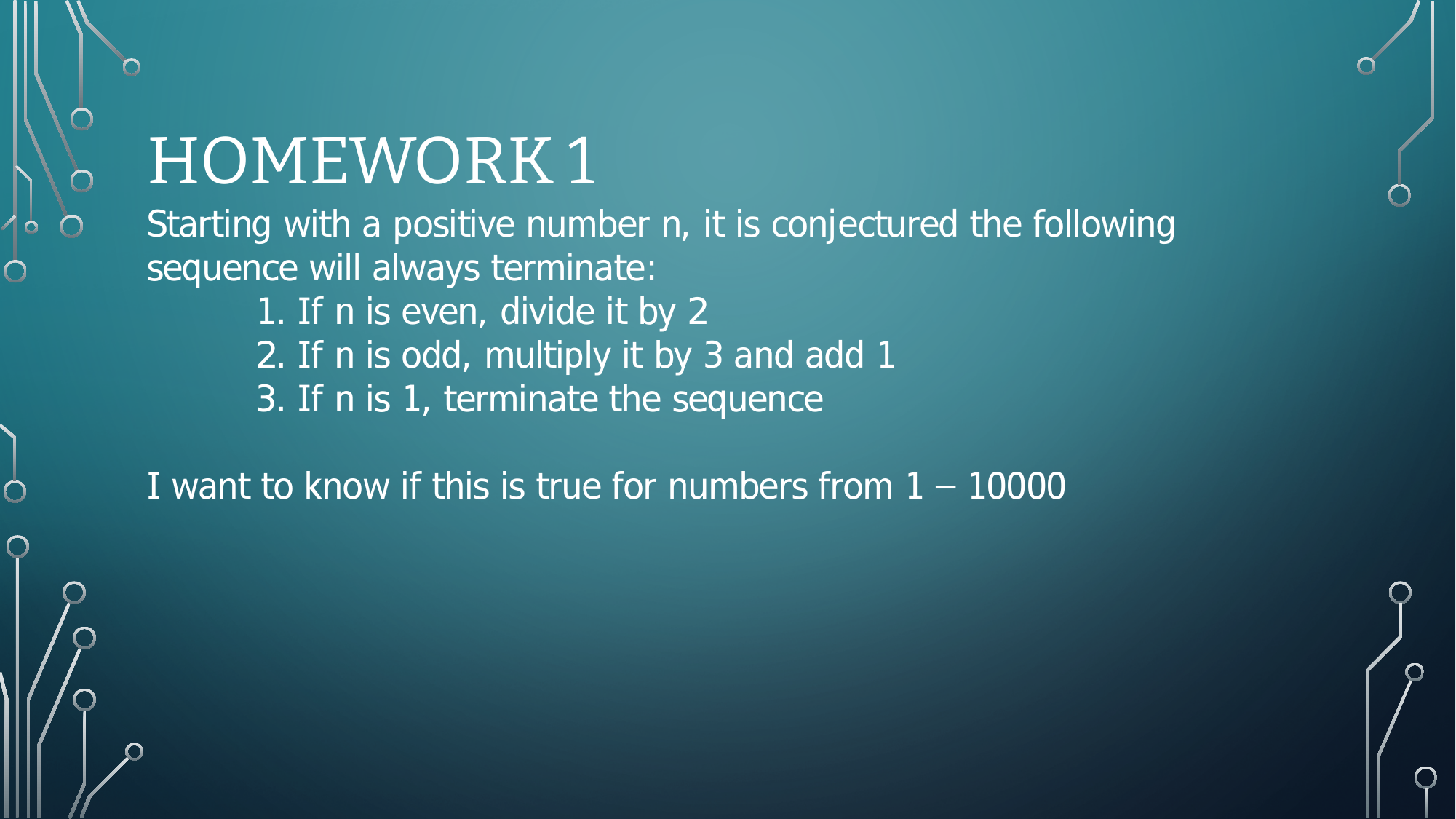

# Homework 1
Starting with a positive number n, it is conjectured the following sequence will always terminate:
	1. If n is even, divide it by 2
	2. If n is odd, multiply it by 3 and add 1
	3. If n is 1, terminate the sequence

I want to know if this is true for numbers from 1 – 10000